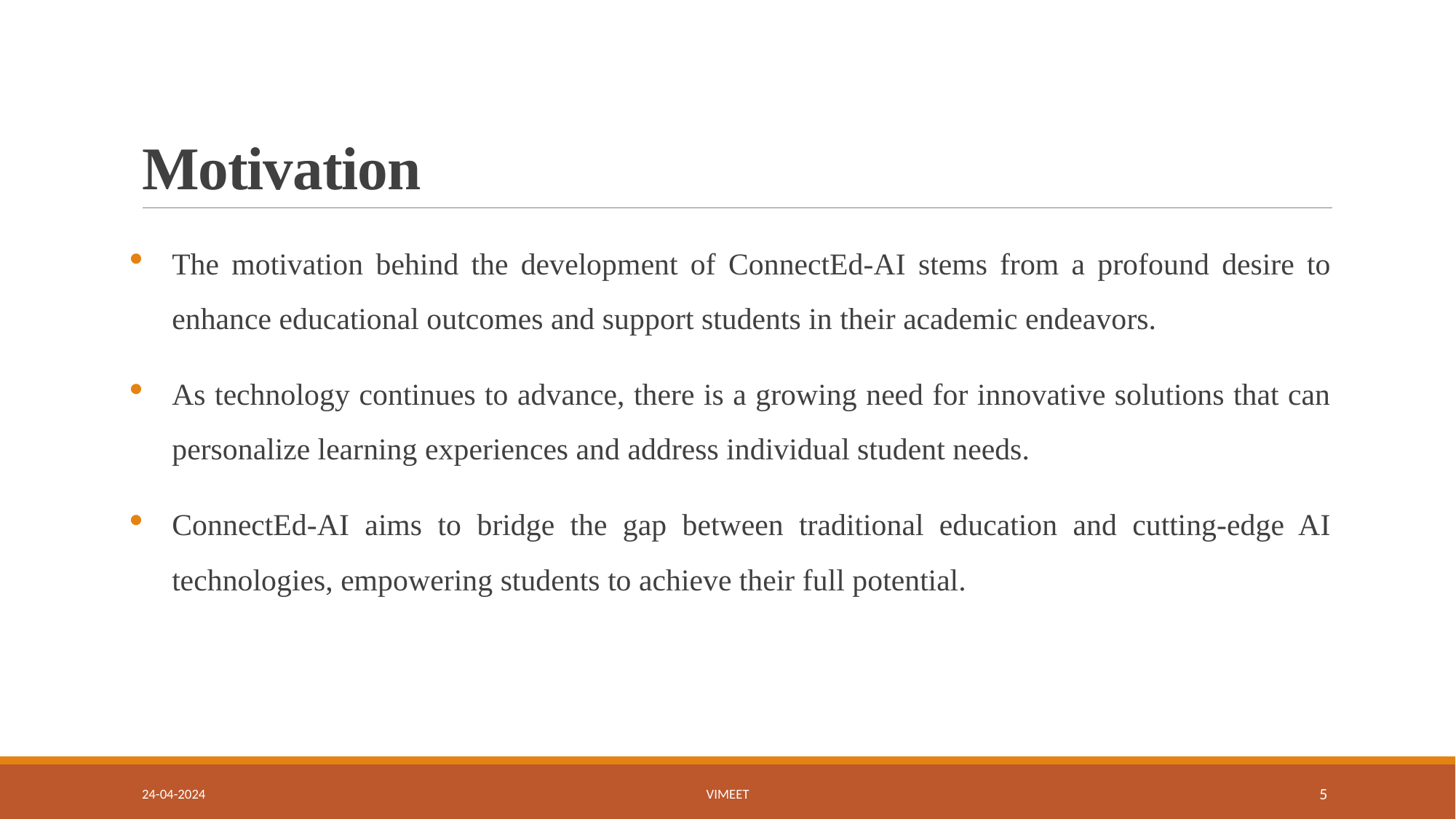

# Motivation
The motivation behind the development of ConnectEd-AI stems from a profound desire to enhance educational outcomes and support students in their academic endeavors.
As technology continues to advance, there is a growing need for innovative solutions that can personalize learning experiences and address individual student needs.
ConnectEd-AI aims to bridge the gap between traditional education and cutting-edge AI technologies, empowering students to achieve their full potential.
24-04-2024
ViMEET
5